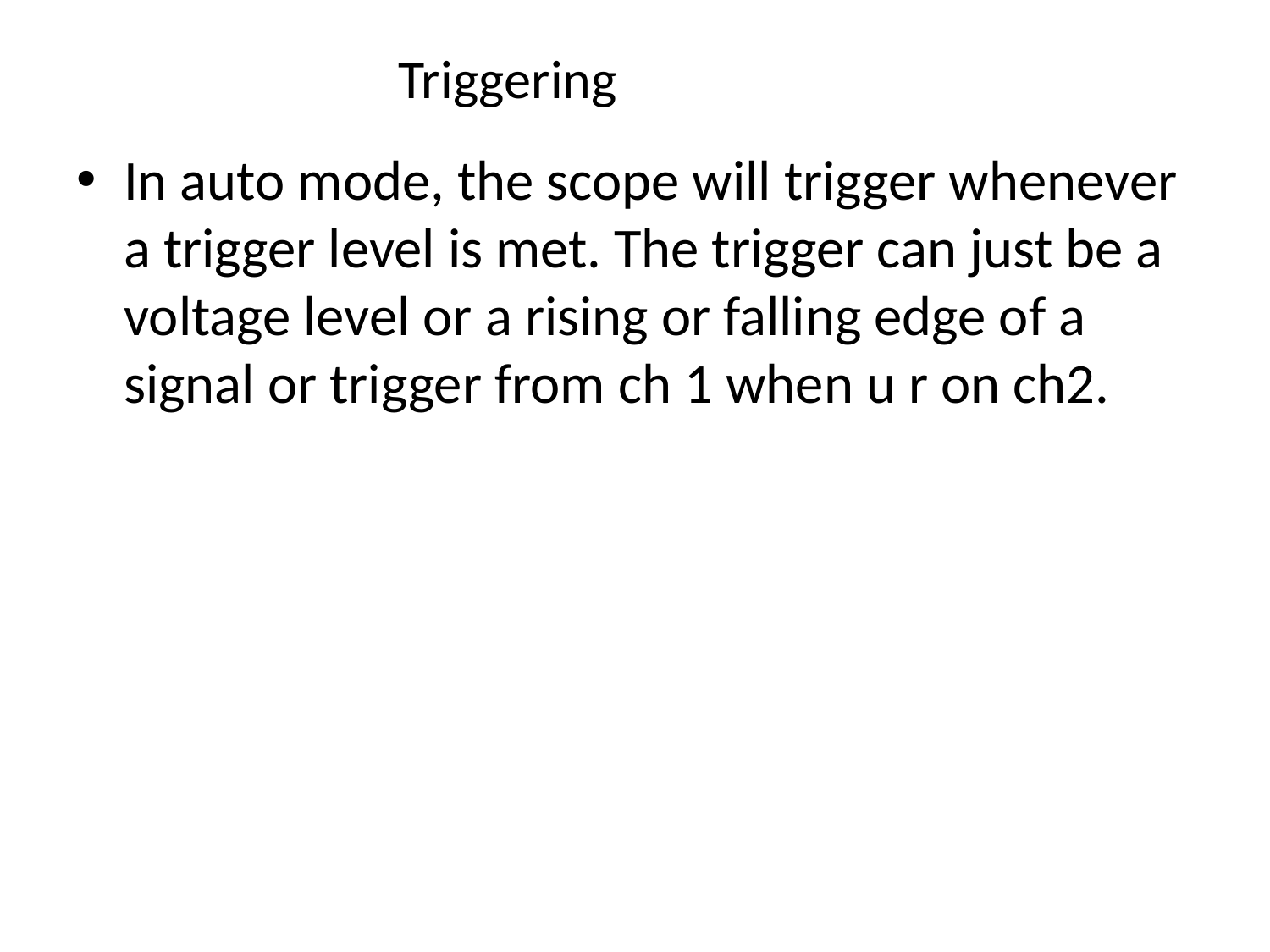

# Triggering
In auto mode, the scope will trigger whenever a trigger level is met. The trigger can just be a voltage level or a rising or falling edge of a signal or trigger from ch 1 when u r on ch2.